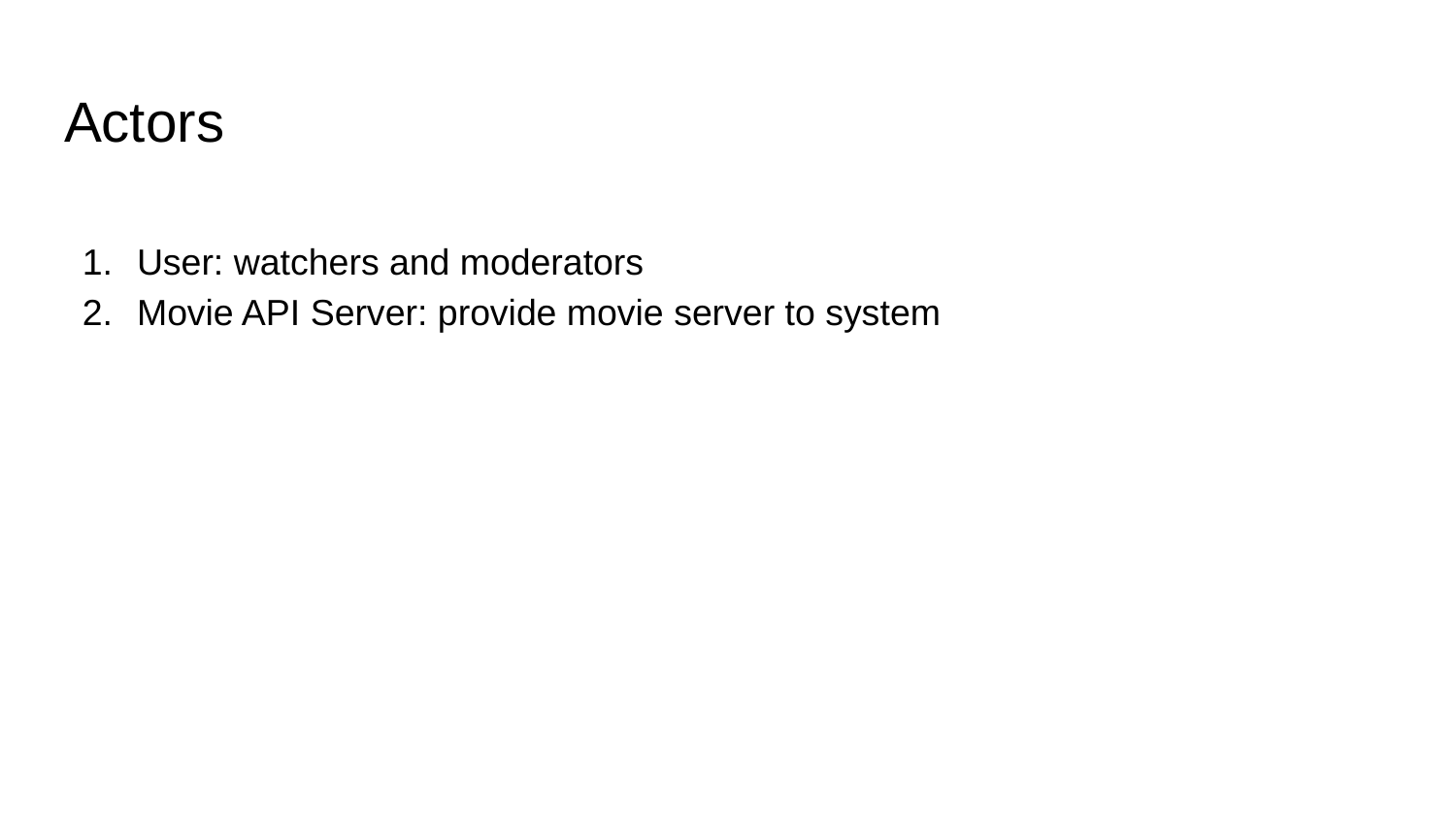

# Actors
User: watchers and moderators
Movie API Server: provide movie server to system